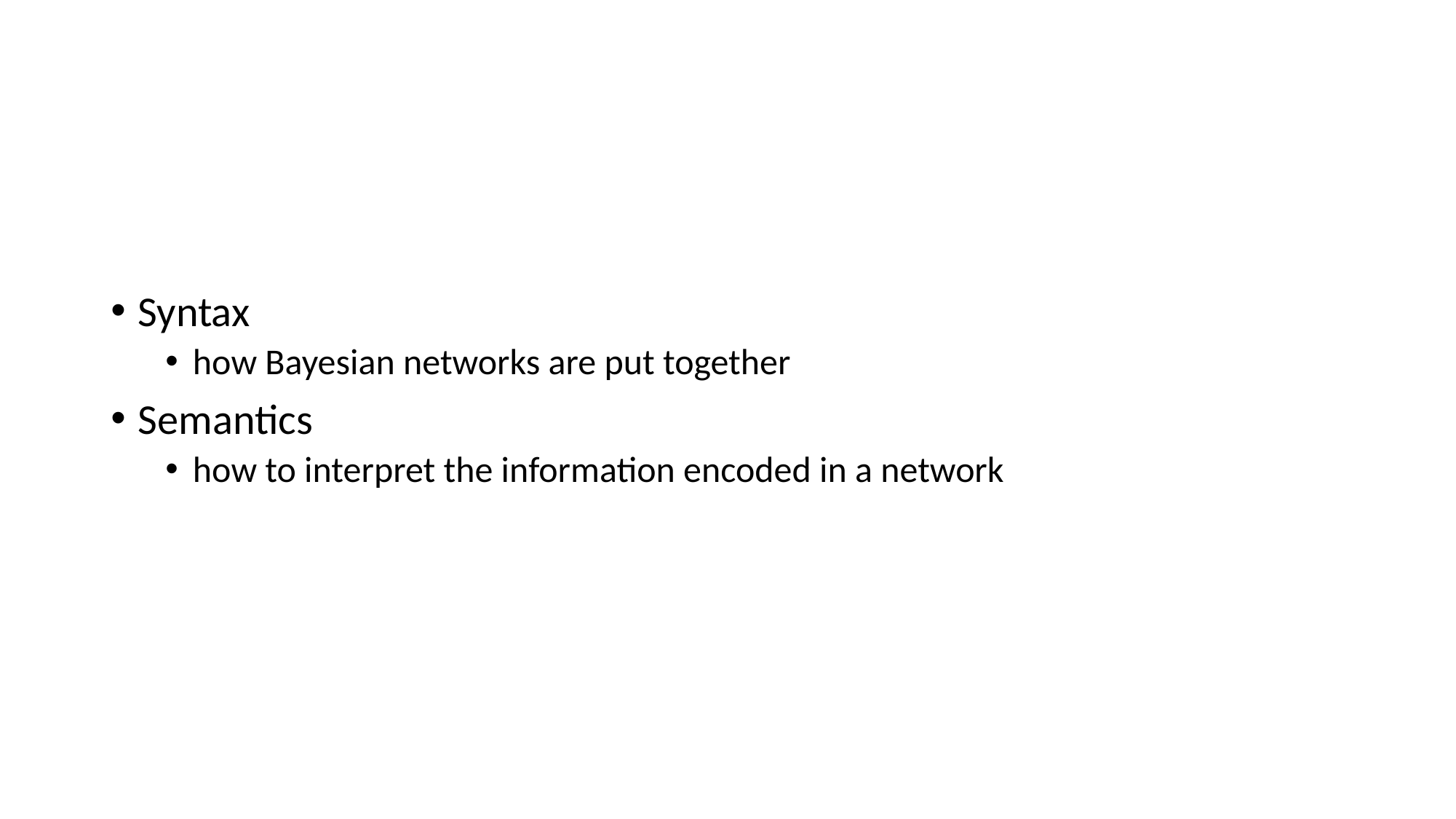

#

Syntax
how Bayesian networks are put together
Semantics
how to interpret the information encoded in a network